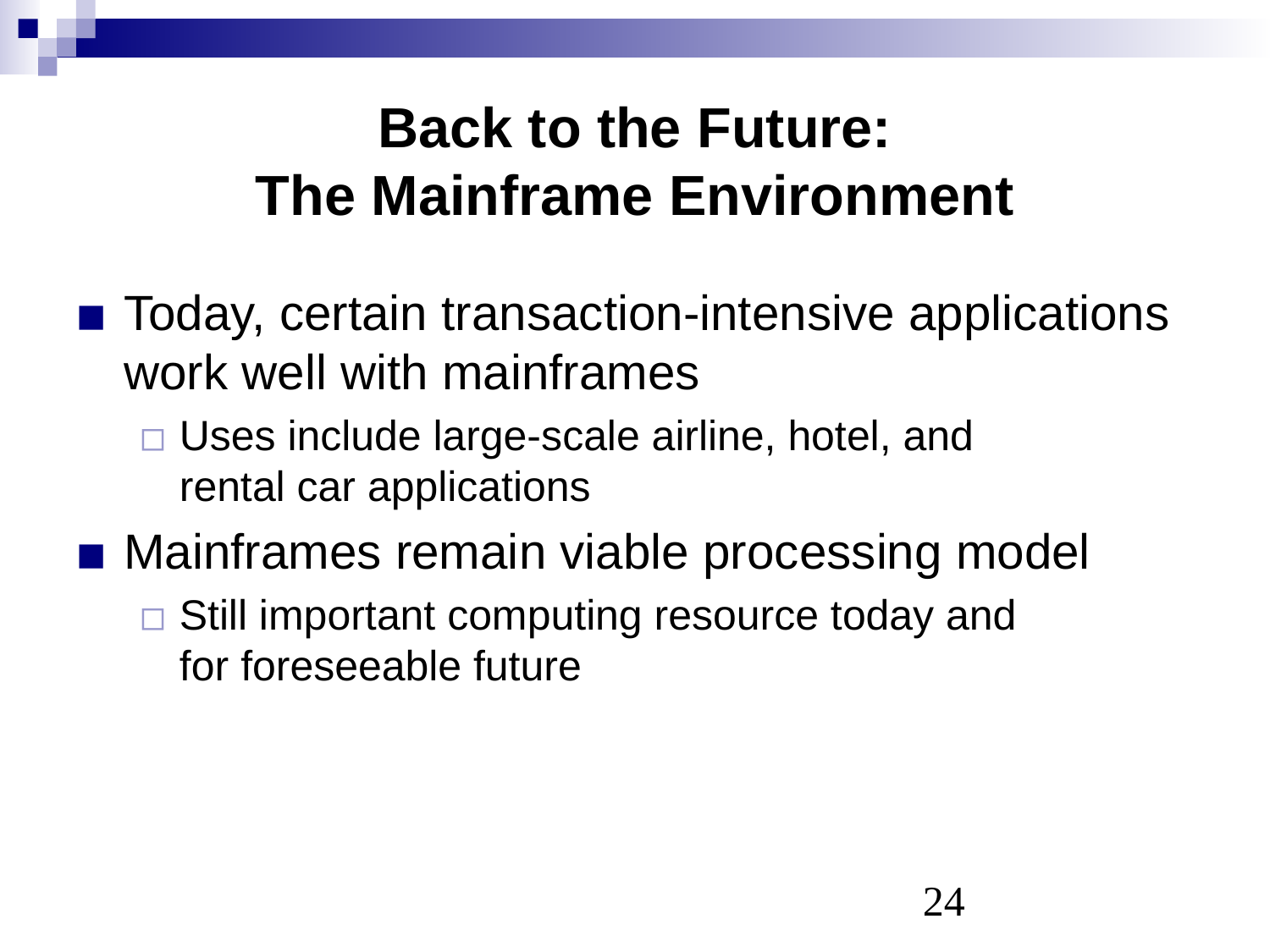

# Back to the Future: The Mainframe Environment
Today, certain transaction-intensive applications work well with mainframes
Uses include large-scale airline, hotel, and
rental car applications
Mainframes remain viable processing model
Still important computing resource today and
for foreseeable future
24